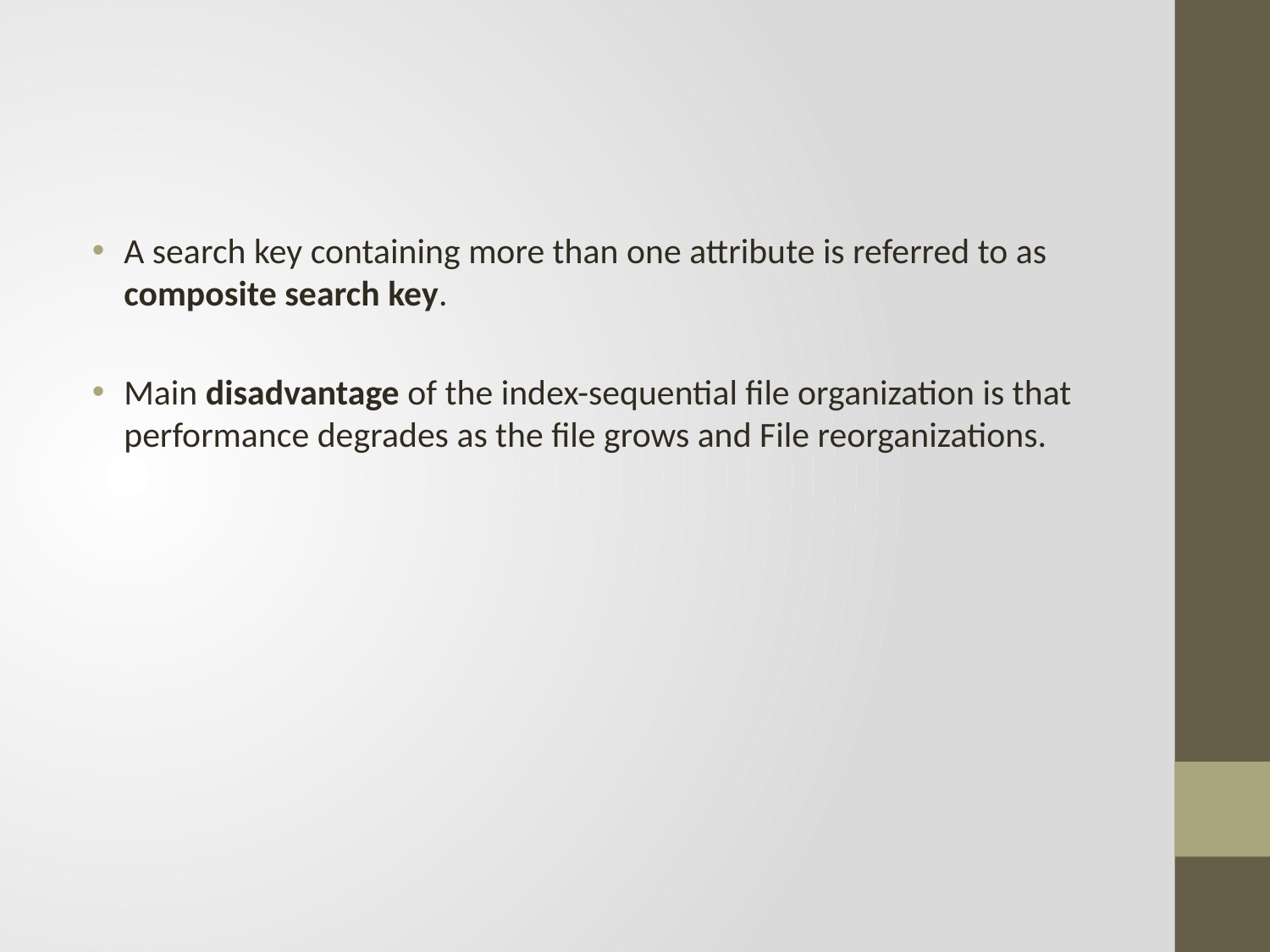

#
A search key containing more than one attribute is referred to as composite search key.

Main disadvantage of the index-sequential file organization is that performance degrades as the file grows and File reorganizations.